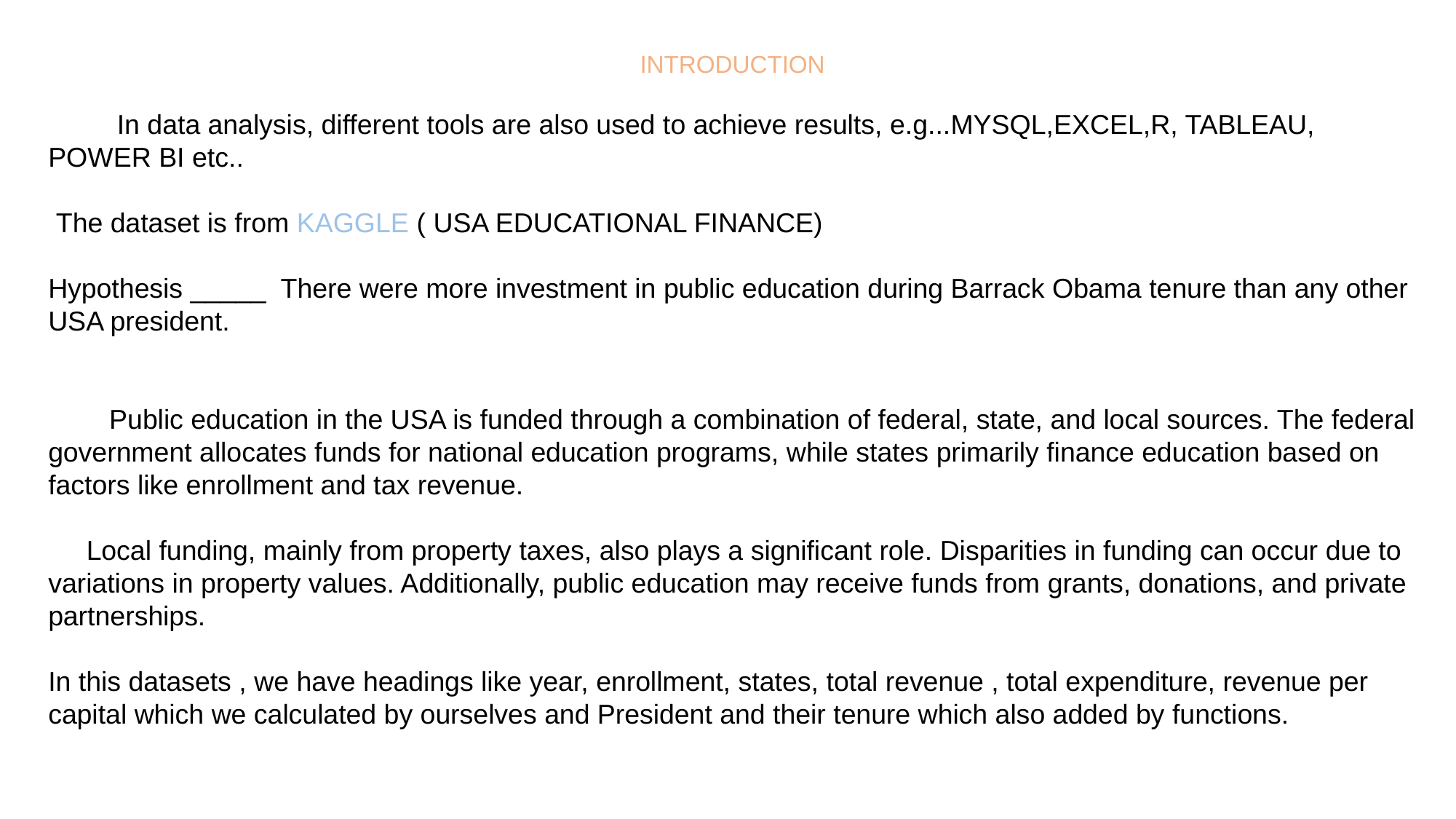

INTRODUCTION

         In data analysis, different tools are also used to achieve results, e.g...MYSQL,EXCEL,R, TABLEAU, POWER BI etc..

 The dataset is from KAGGLE ( USA EDUCATIONAL FINANCE)

Hypothesis _____  There were more investment in public education during Barrack Obama tenure than any other USA president.

        Public education in the USA is funded through a combination of federal, state, and local sources. The federal government allocates funds for national education programs, while states primarily finance education based on factors like enrollment and tax revenue.

     Local funding, mainly from property taxes, also plays a significant role. Disparities in funding can occur due to variations in property values. Additionally, public education may receive funds from grants, donations, and private partnerships.

In this datasets , we have headings like year, enrollment, states, total revenue , total expenditure, revenue per capital which we calculated by ourselves and President and their tenure which also added by functions.